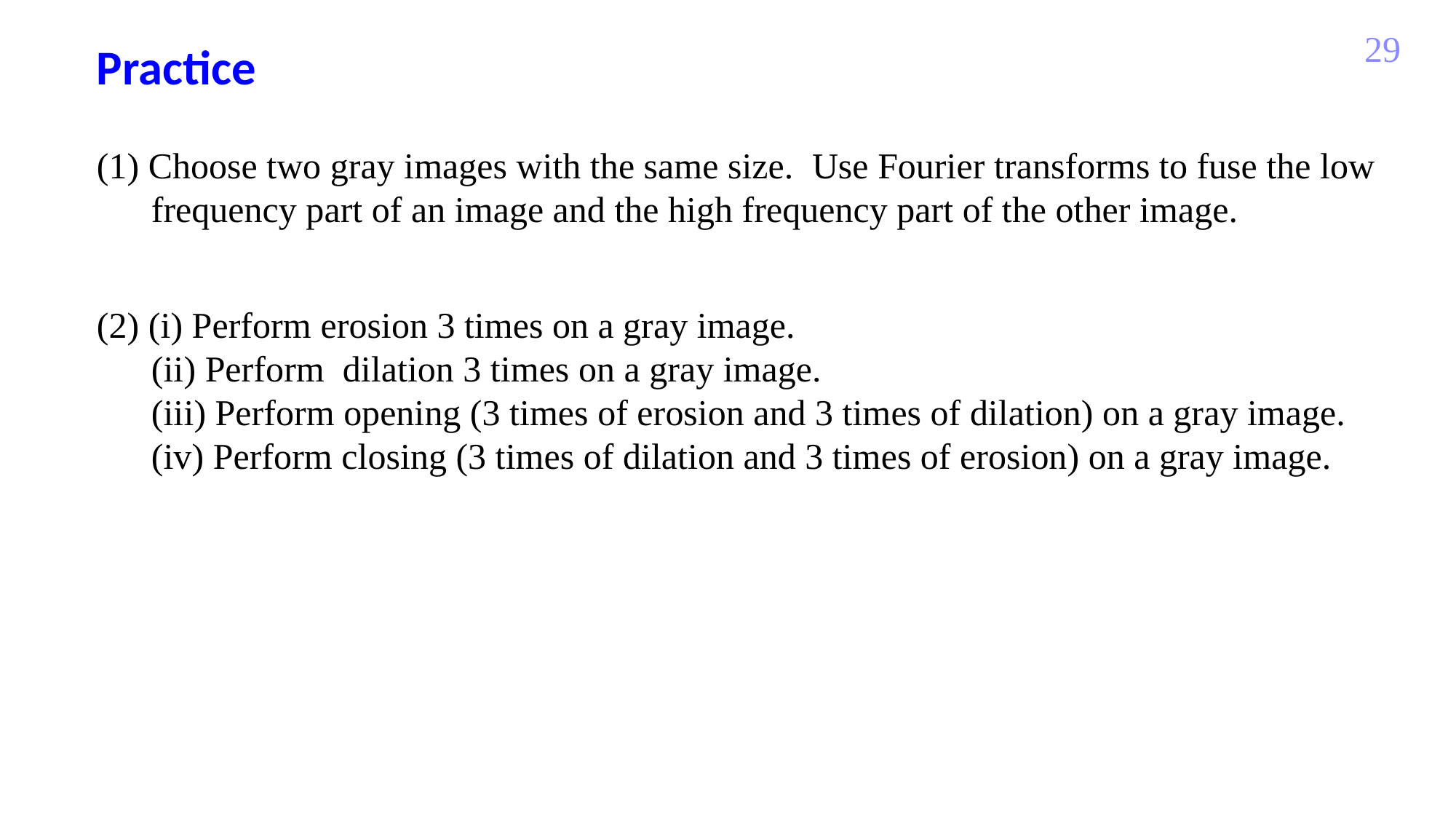

29
Practice
(1) Choose two gray images with the same size.  Use Fourier transforms to fuse the low
      frequency part of an image and the high frequency part of the other image.
(2) (i) Perform erosion 3 times on a gray image.
      (ii) Perform  dilation 3 times on a gray image.
      (iii) Perform opening (3 times of erosion and 3 times of dilation) on a gray image.
      (iv) Perform closing (3 times of dilation and 3 times of erosion) on a gray image.